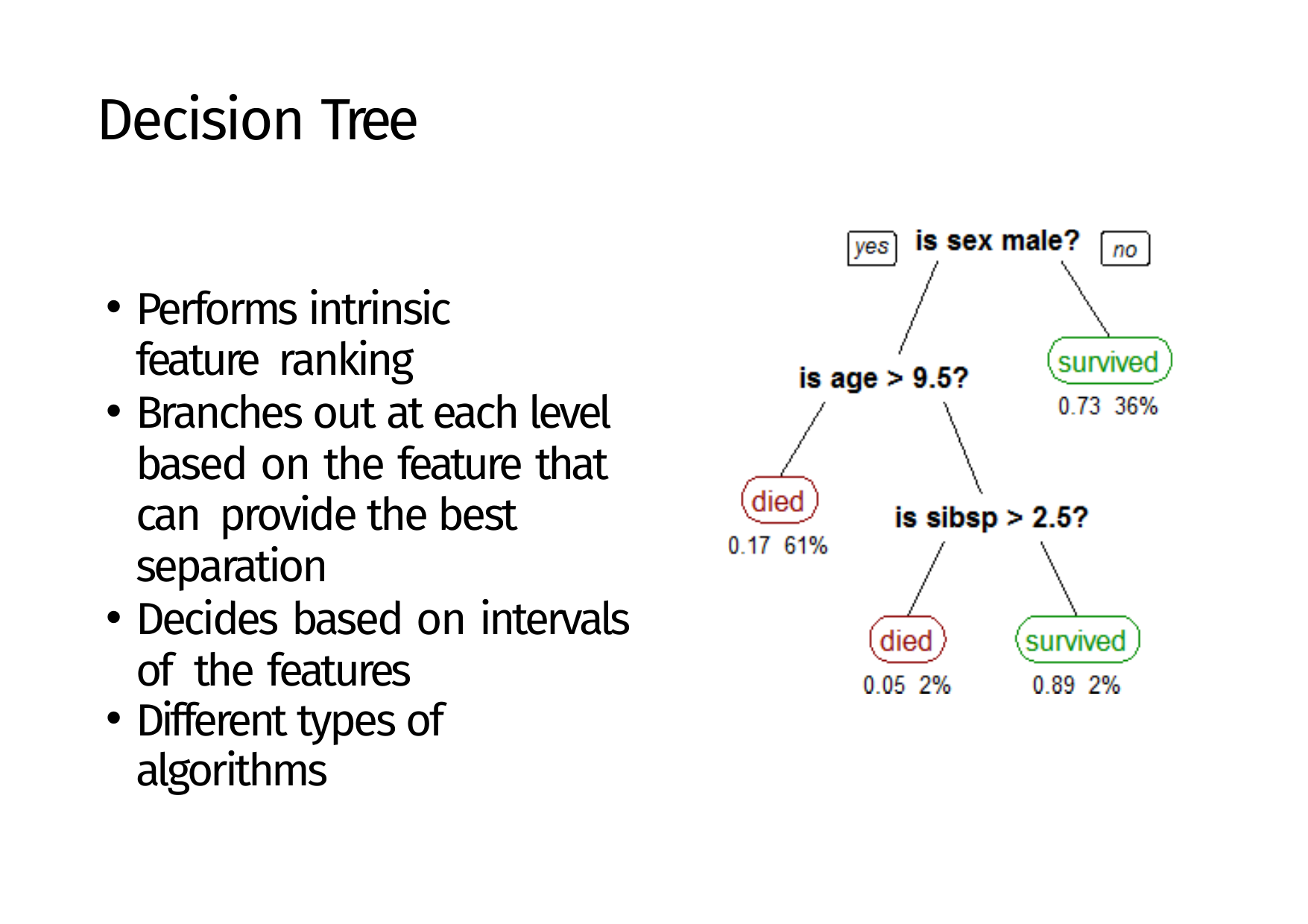

# Decision Tree

Performs intrinsic feature  ranking
Branches out at each level  based on the feature that can  provide the best separation
Decides based on intervals of  the features
Different types of algorithms